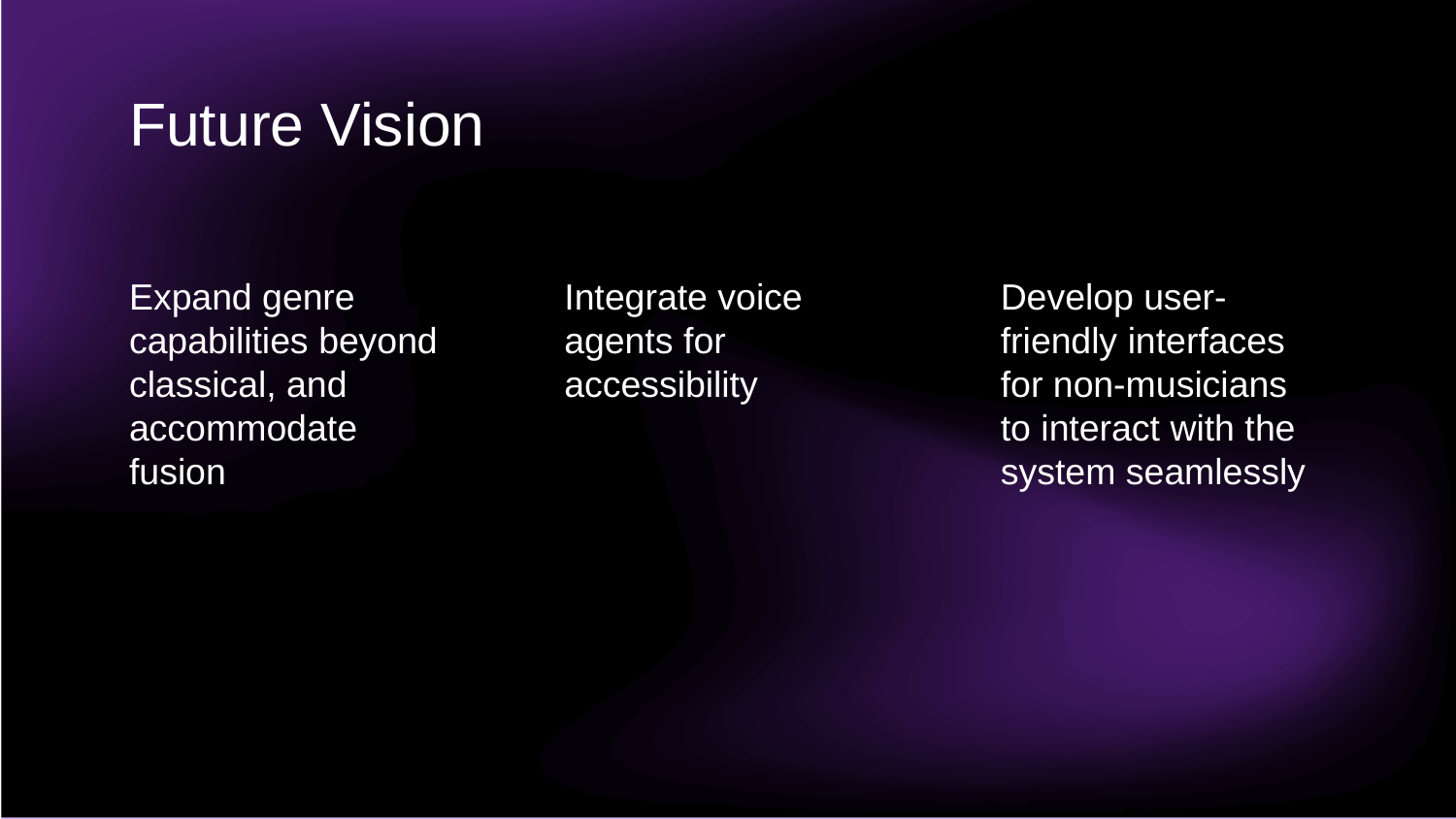

# Future Vision
Expand genre capabilities beyond classical, and accommodate fusion
Integrate voice agents for accessibility
Develop user-friendly interfaces for non-musicians to interact with the system seamlessly